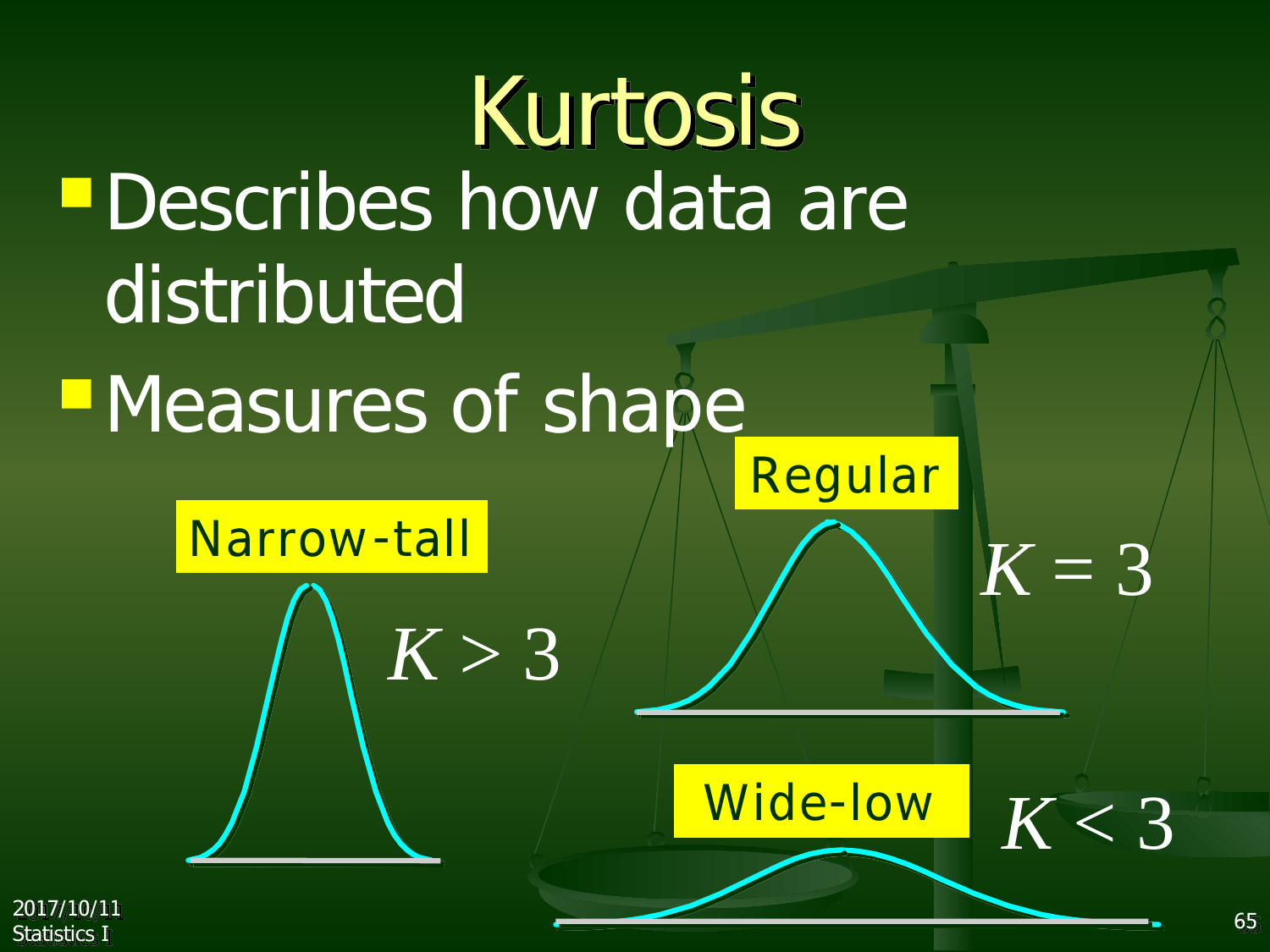

# Kurtosis
Describes how data are distributed
Measures of shape
Regular
Narrow-tall
K = 3

K > 3
Wide-low
K < 3

2017/10/11
Statistics I
65